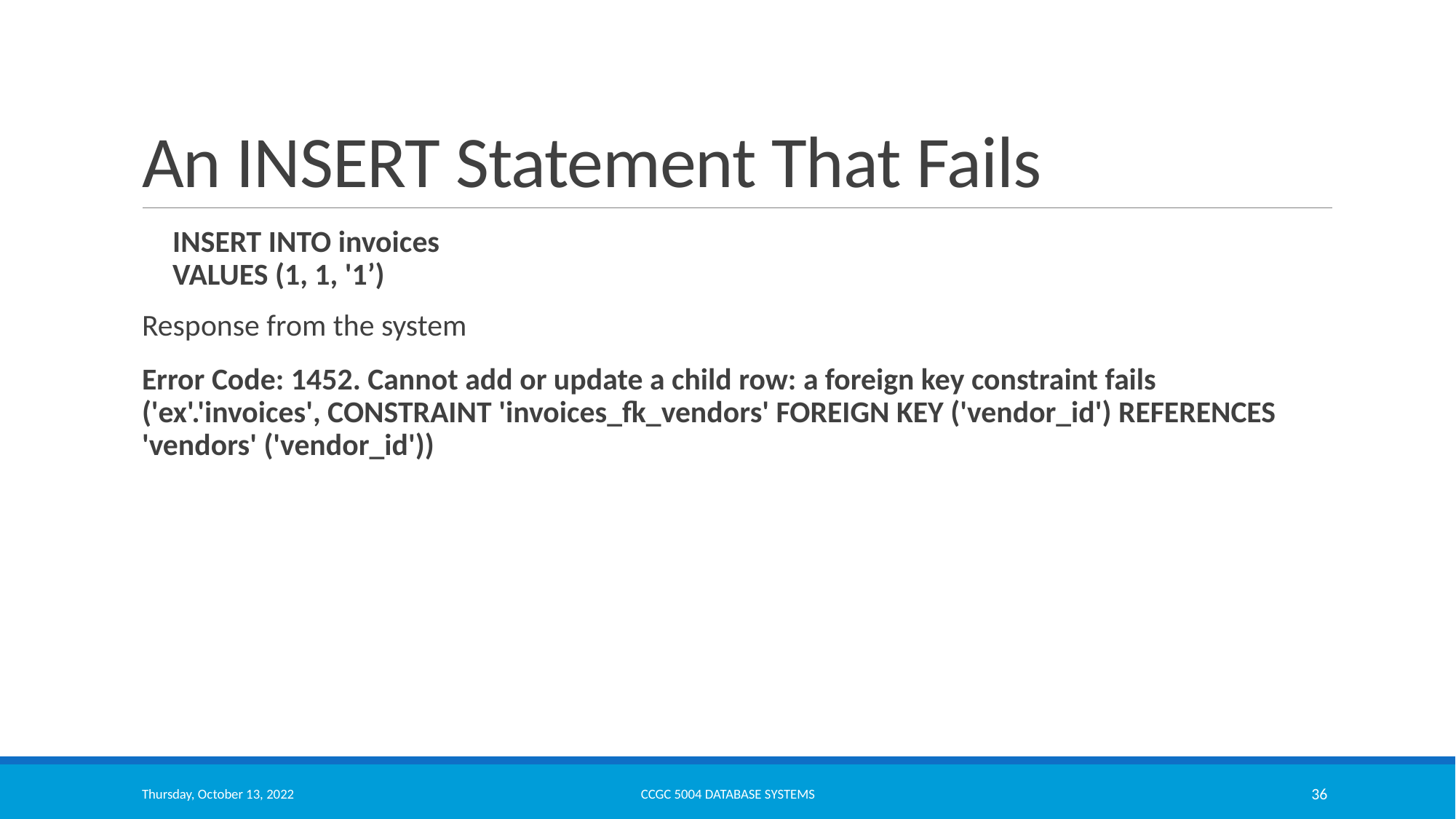

# An INSERT Statement That Fails
INSERT INTO invoices
VALUES (1, 1, '1’)
Response from the system
Error Code: 1452. Cannot add or update a child row: a foreign key constraint fails ('ex'.'invoices', CONSTRAINT 'invoices_fk_vendors' FOREIGN KEY ('vendor_id') REFERENCES 'vendors' ('vendor_id'))

Thursday, October 13, 2022
CCGC 5004 Database Systems
36